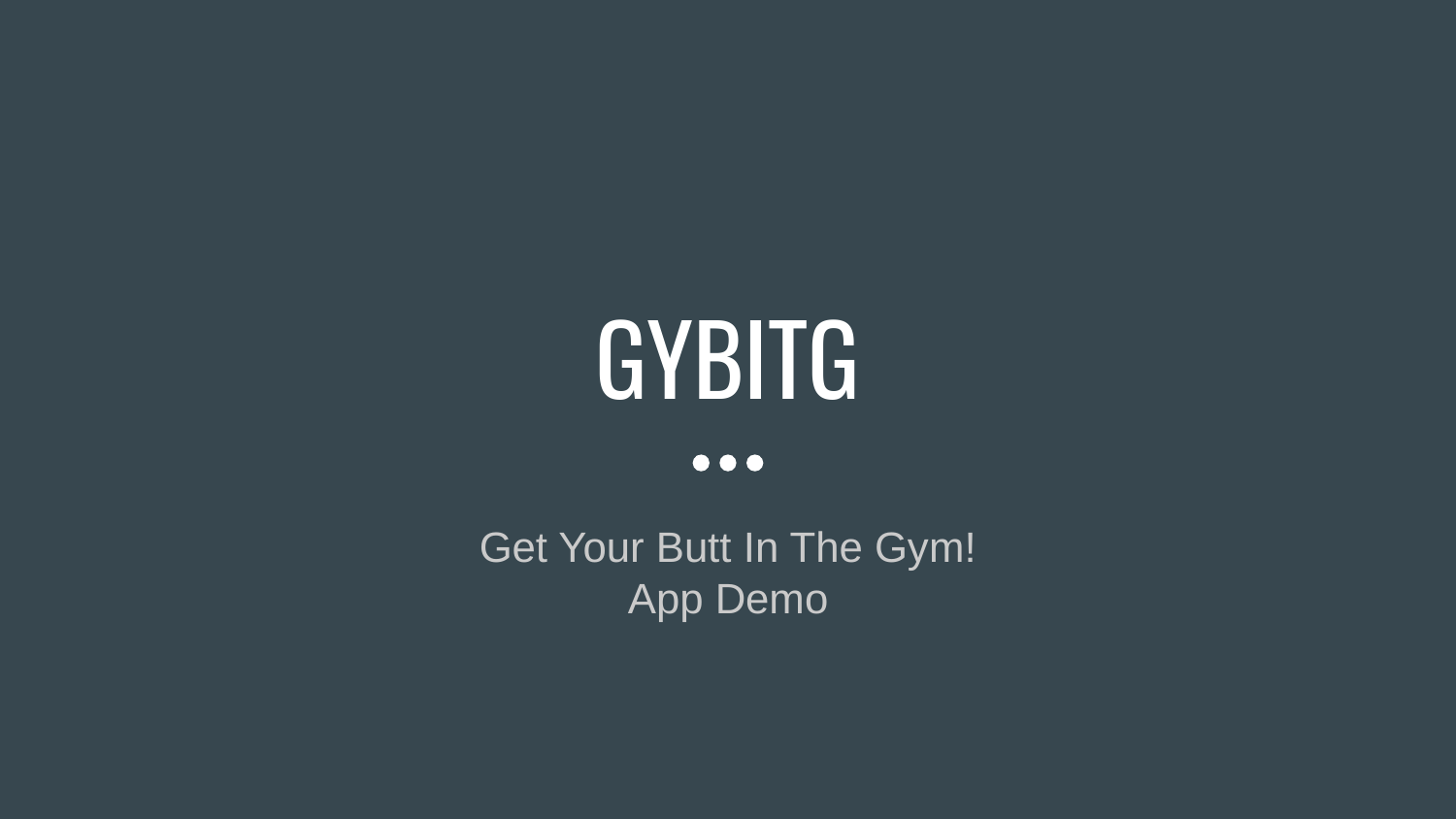

# GYBITG
Get Your Butt In The Gym!
App Demo